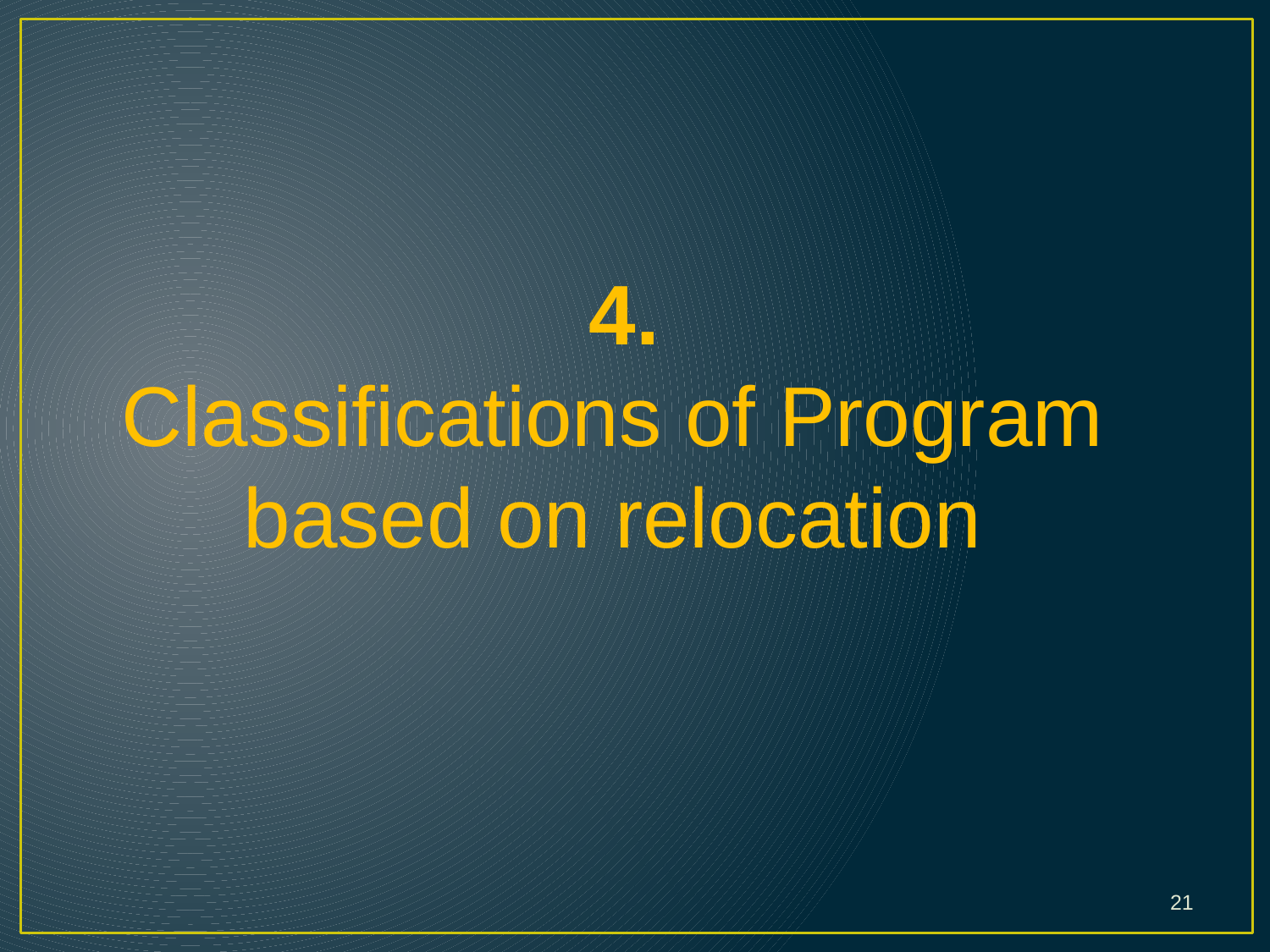

4.
Classifications of Program
based on relocation

21